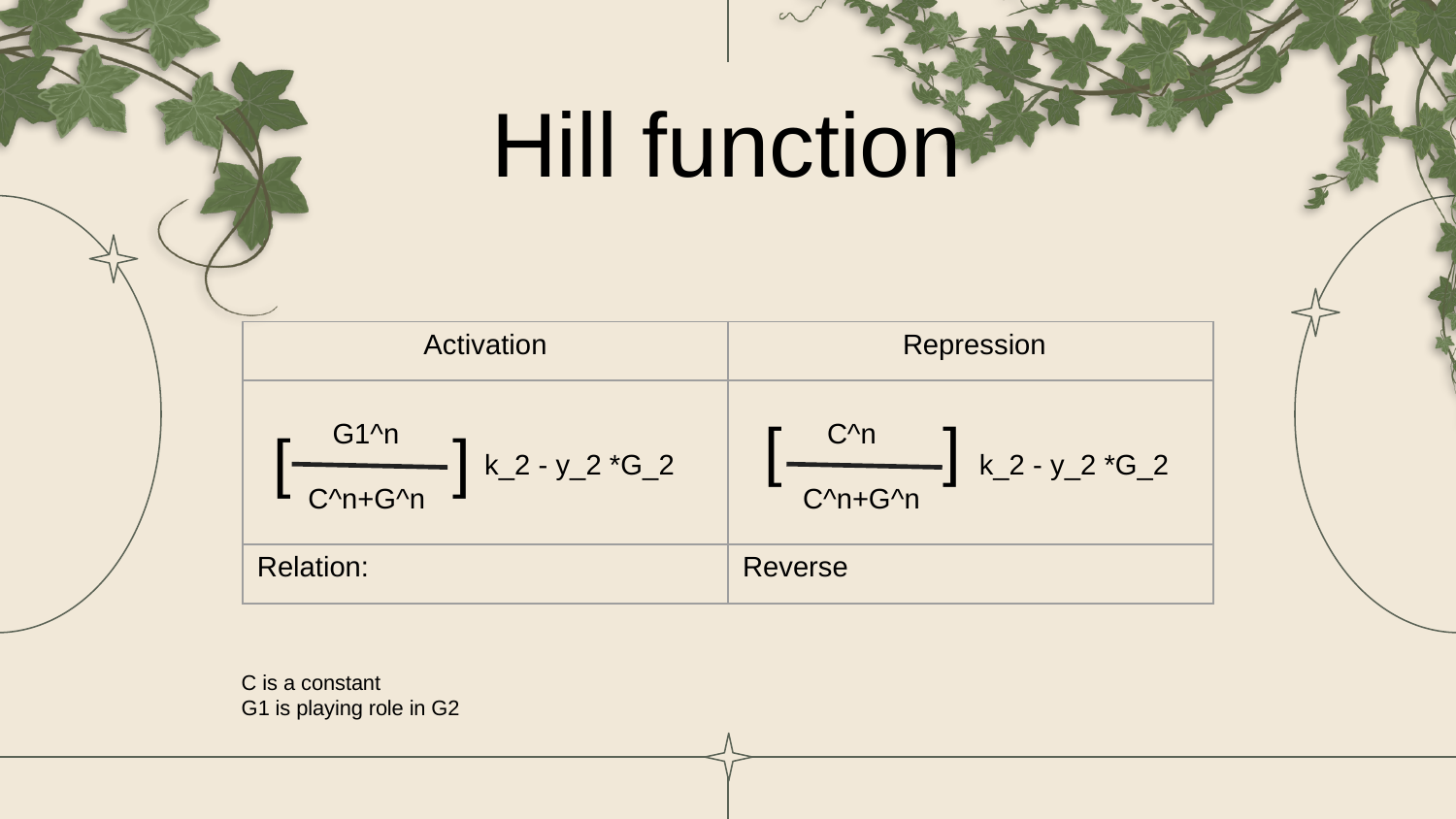

# Hill function
| Activation | Repression |
| --- | --- |
|  |  |
| Relation: | Reverse |
[         ]
G1^n
C^n
[         ]
k_2 - y_2 *G_2
k_2 - y_2 *G_2
C^n+G^n
C^n+G^n
C is a constant
G1 is playing role in G2